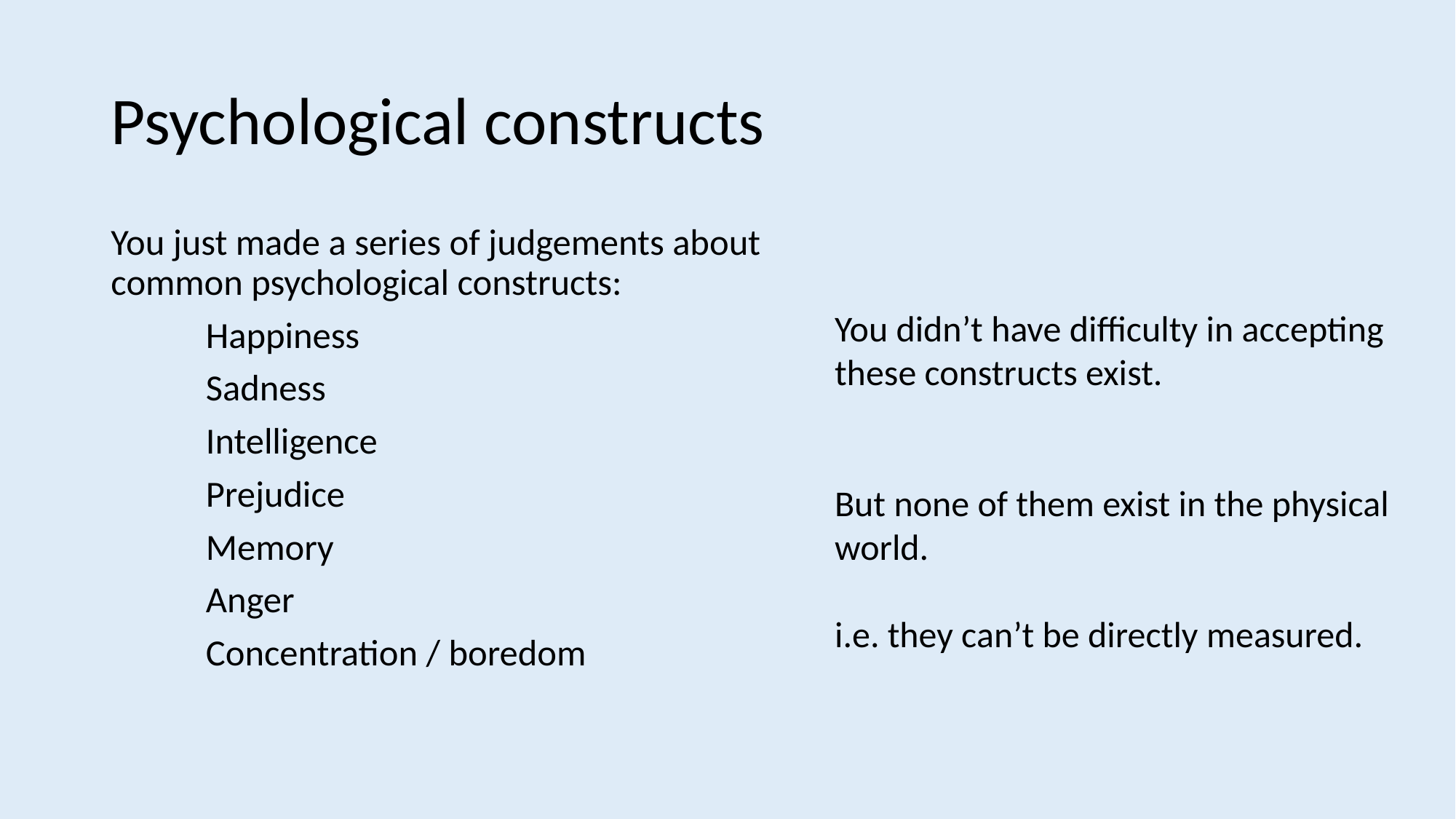

# Psychological constructs
You just made a series of judgements about common psychological constructs:
	Happiness
	Sadness
	Intelligence
	Prejudice
	Memory
	Anger
	Concentration / boredom

You didn’t have difficulty in accepting these constructs exist.

But none of them exist in the physical world.

i.e. they can’t be directly measured.